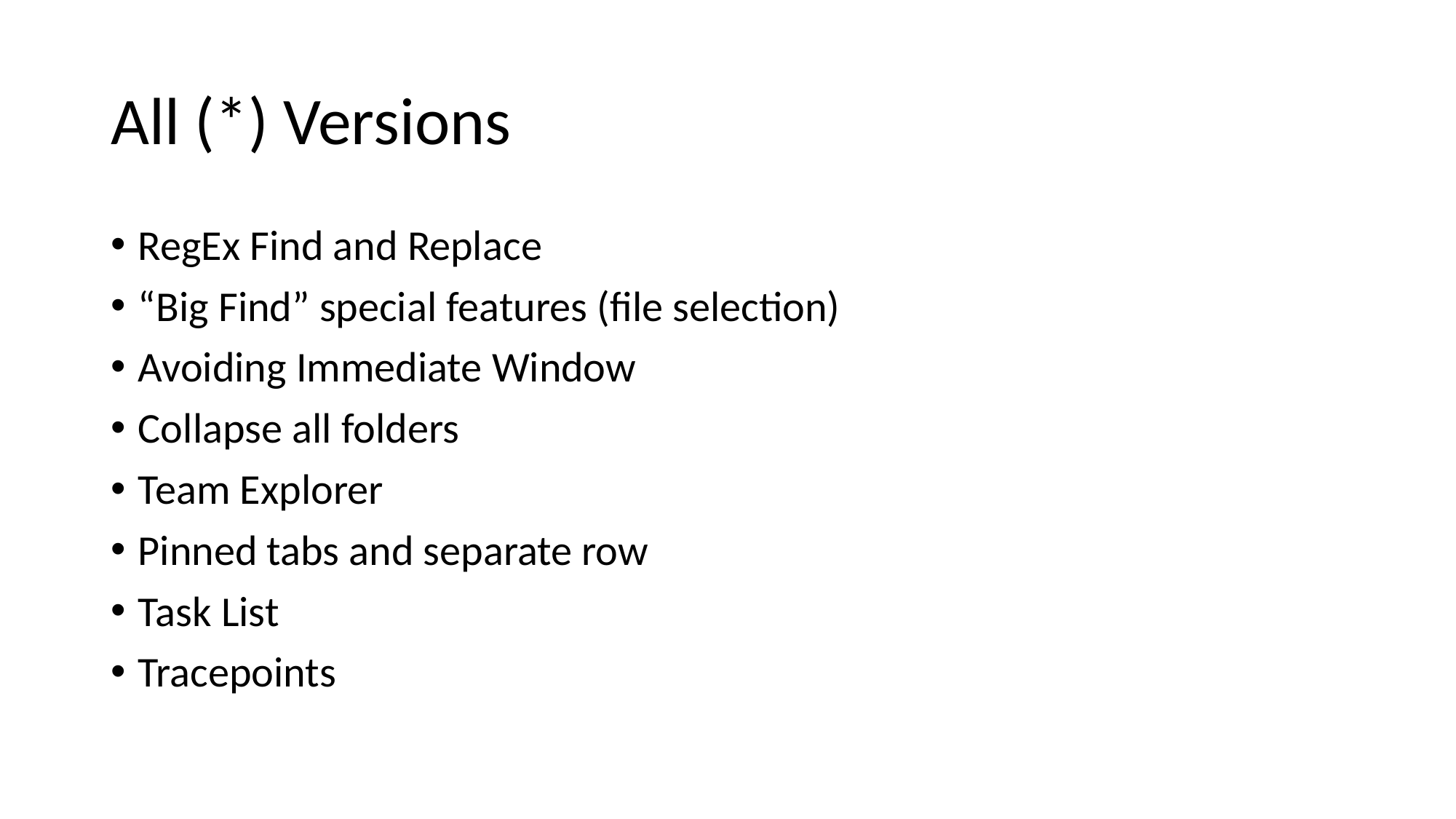

# All (*) Versions
RegEx Find and Replace
“Big Find” special features (file selection)
Avoiding Immediate Window
Collapse all folders
Team Explorer
Pinned tabs and separate row
Task List
Tracepoints